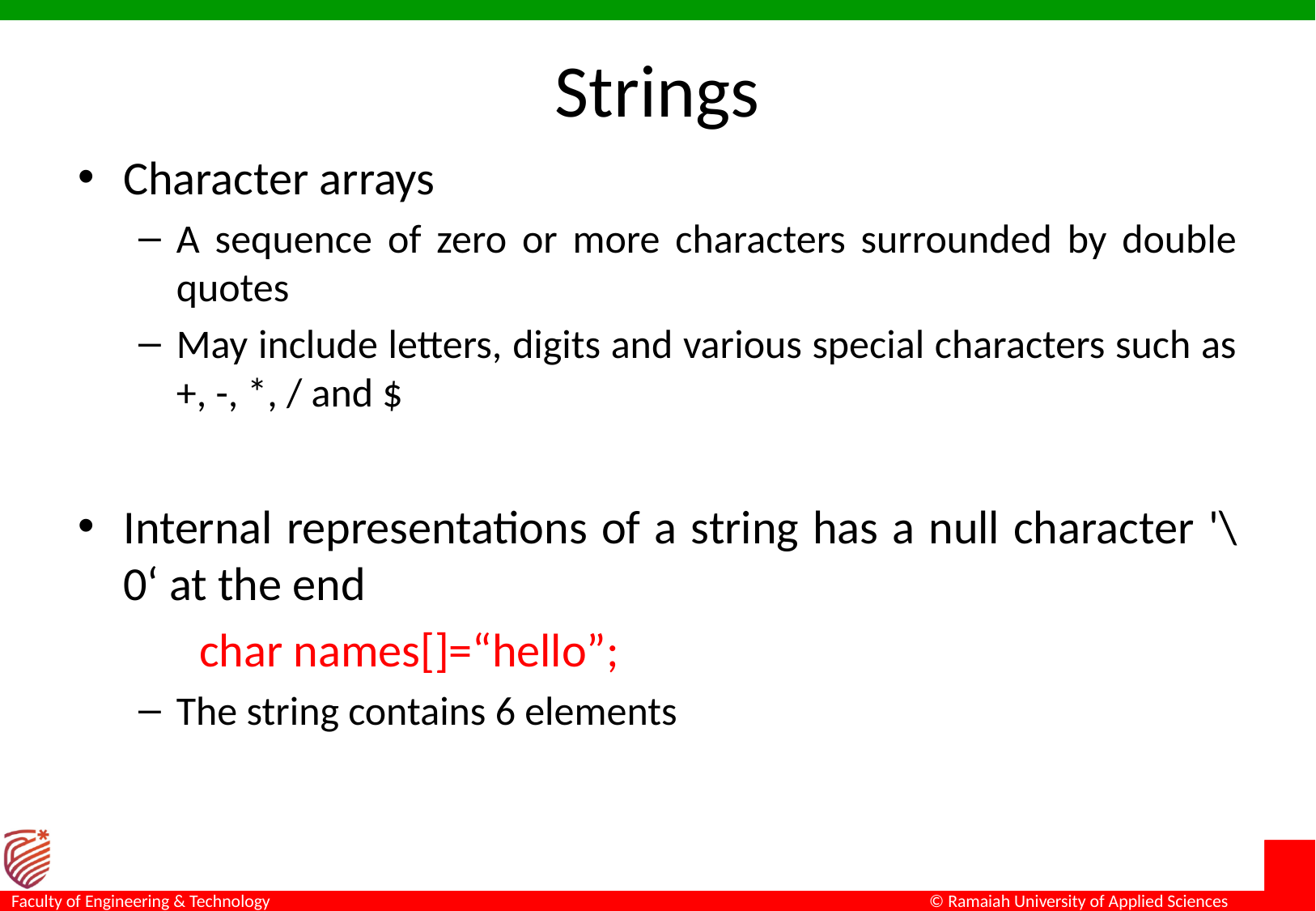

# Strings
Character arrays
A sequence of zero or more characters surrounded by double quotes
May include letters, digits and various special characters such as +, -, *, / and $

Internal representations of a string has a null character '\0‘ at the end
	char names[]=“hello”;
The string contains 6 elements